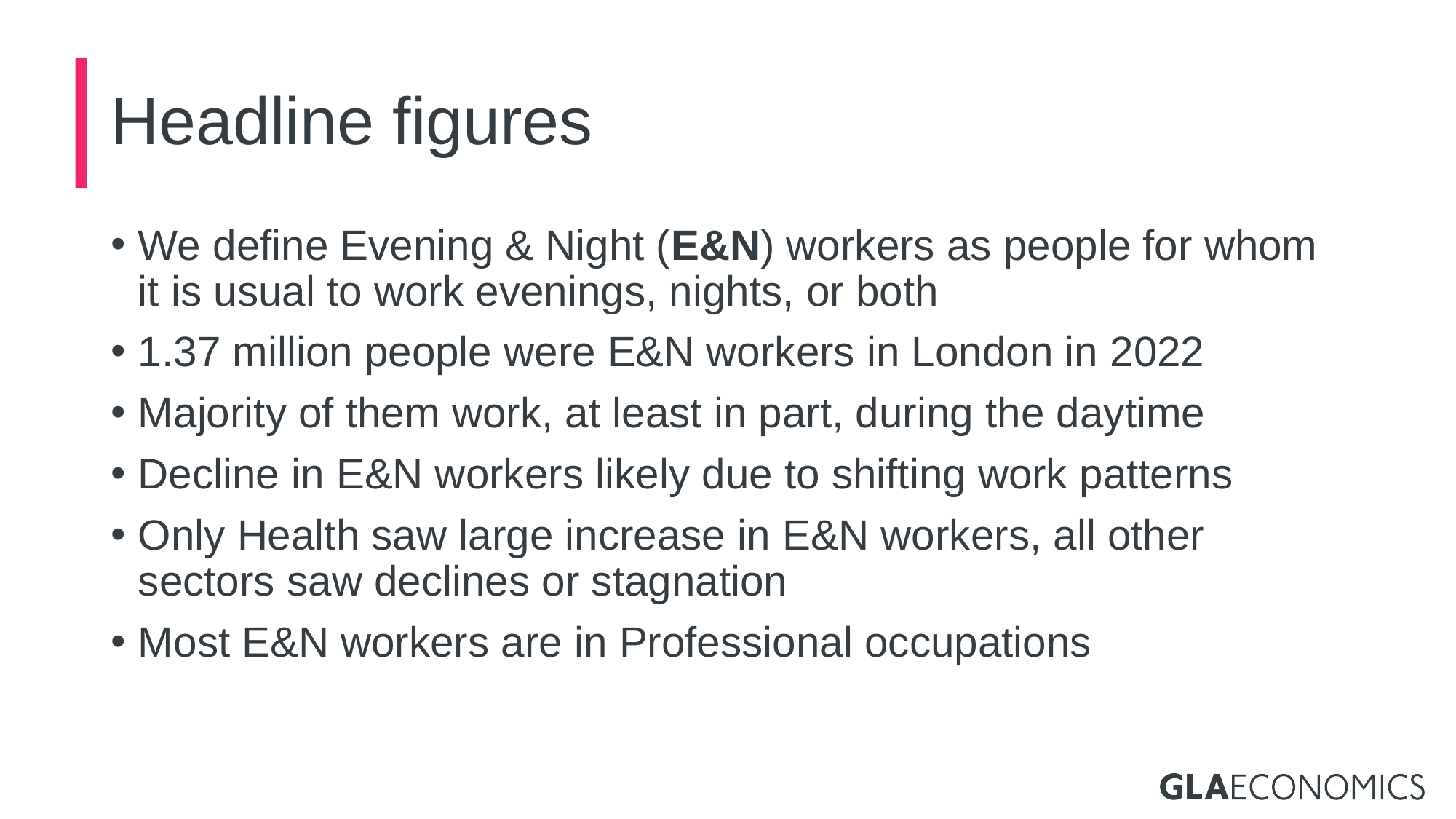

# Headline figures
We define Evening & Night (E&N) workers as people for whom it is usual to work evenings, nights, or both
1.37 million people were E&N workers in London in 2022
Majority of them work, at least in part, during the daytime
Decline in E&N workers likely due to shifting work patterns
Only Health saw large increase in E&N workers, all other sectors saw declines or stagnation
Most E&N workers are in Professional occupations